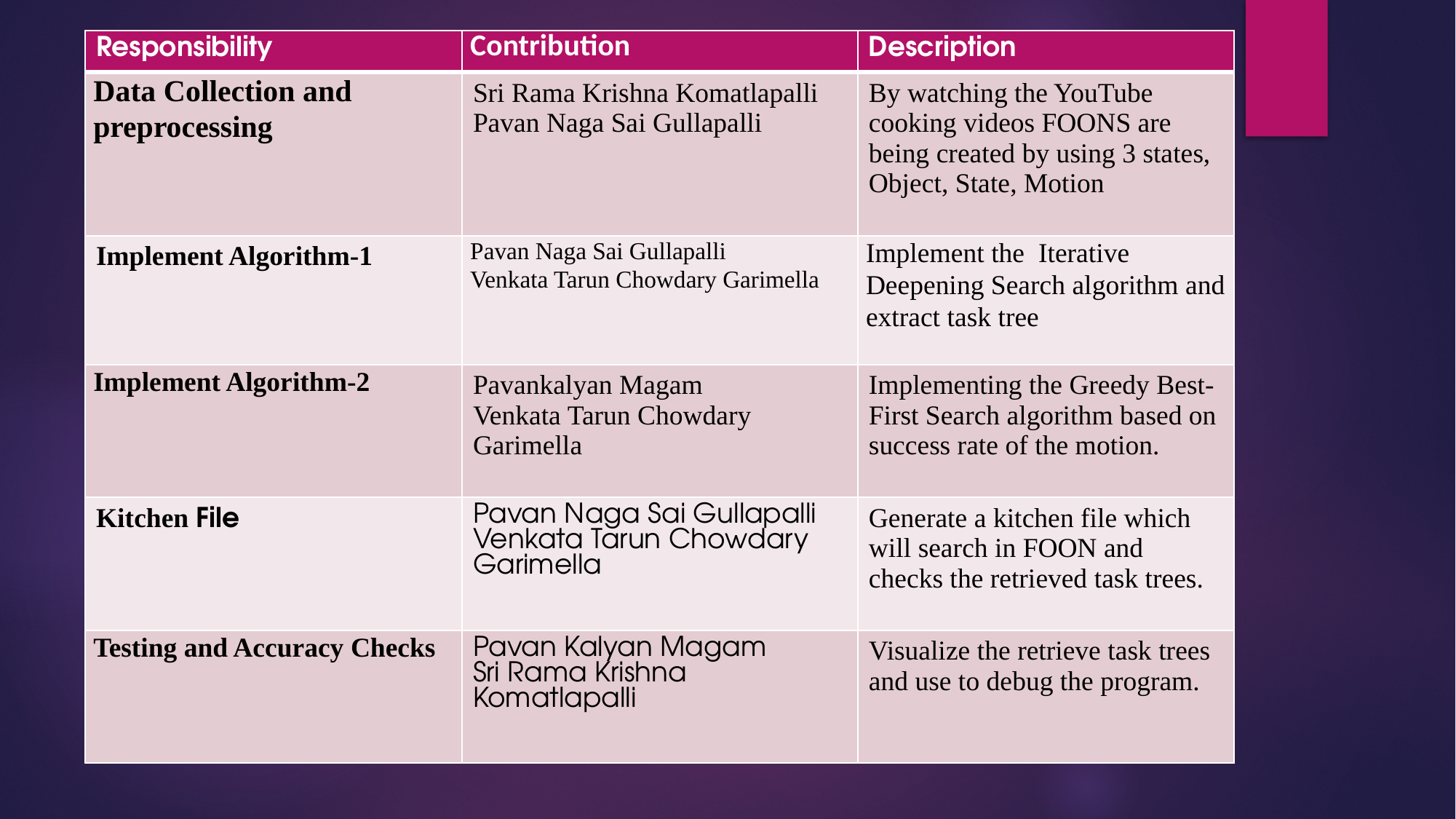

| Responsibility | Contribution | Description |
| --- | --- | --- |
| Data Collection and preprocessing | Sri Rama Krishna Komatlapalli Pavan Naga Sai Gullapalli | By watching the YouTube cooking videos FOONS are being created by using 3 states, Object, State, Motion |
| Implement Algorithm-1 | Pavan Naga Sai Gullapalli Venkata Tarun Chowdary Garimella | Implement the Iterative Deepening Search algorithm and extract task tree |
| Implement Algorithm-2 | Pavankalyan Magam Venkata Tarun Chowdary Garimella | Implementing the Greedy Best-First Search algorithm based on success rate of the motion. |
| Kitchen File | Pavan Naga Sai Gullapalli Venkata Tarun Chowdary Garimella | Generate a kitchen file which will search in FOON and checks the retrieved task trees. |
| Testing and Accuracy Checks | Pavan Kalyan Magam Sri Rama Krishna Komatlapalli | Visualize the retrieve task trees and use to debug the program. |
# ROLES AND RESPONSIBILITIES